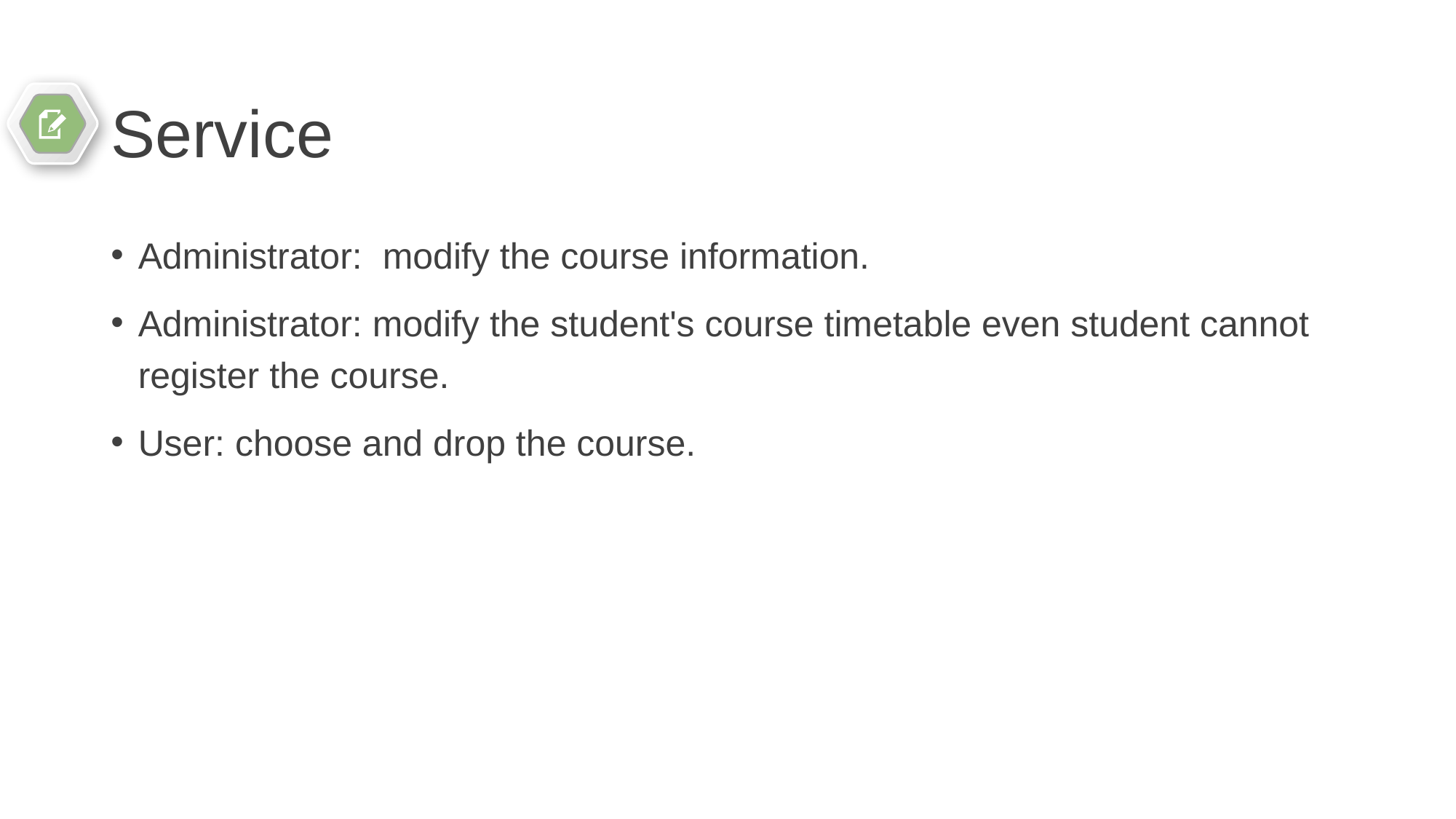

# Service
Administrator:  modify the course information.
Administrator: modify the student's course timetable even student cannot register the course.
User: choose and drop the course.